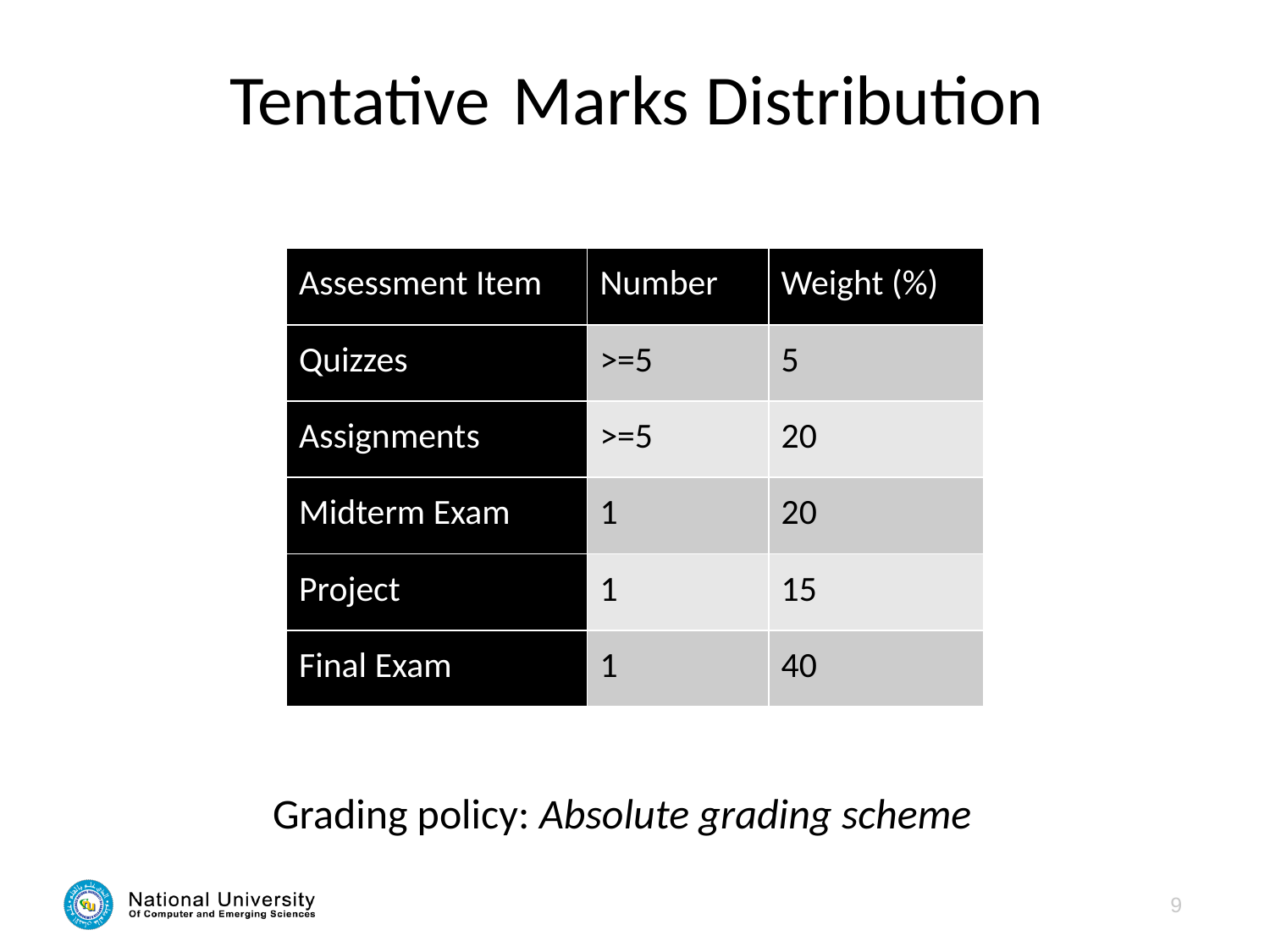

# Tentative Marks Distribution
| Assessment Item | Number | Weight (%) |
| --- | --- | --- |
| Quizzes | >=5 | 5 |
| Assignments | >=5 | 20 |
| Midterm Exam | 1 | 20 |
| Project | 1 | 15 |
| Final Exam | 1 | 40 |
Grading policy: Absolute grading scheme
9